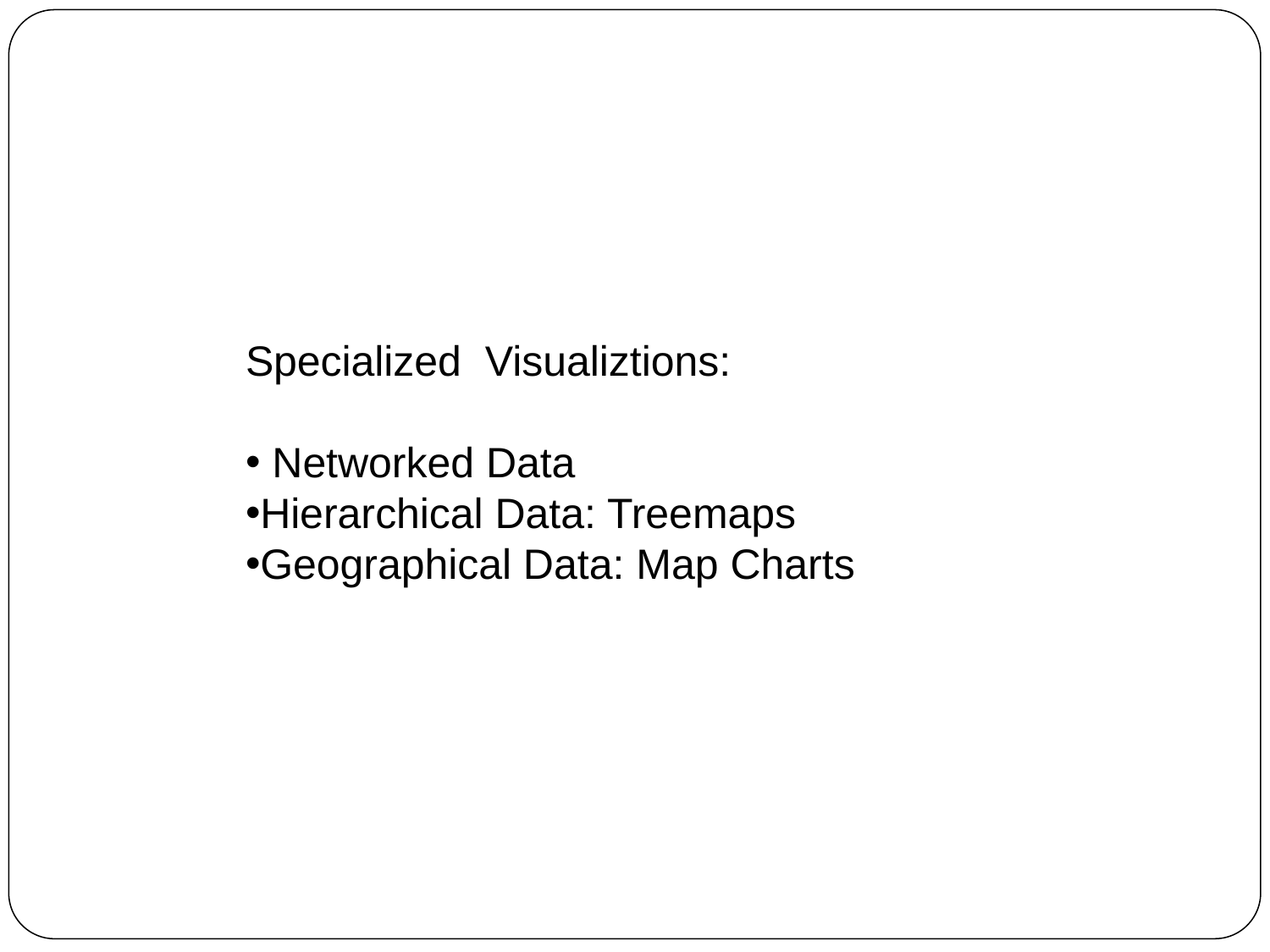

Specialized  Visualiztions:

 Networked Data
Hierarchical Data: Treemaps
Geographical Data: Map Charts